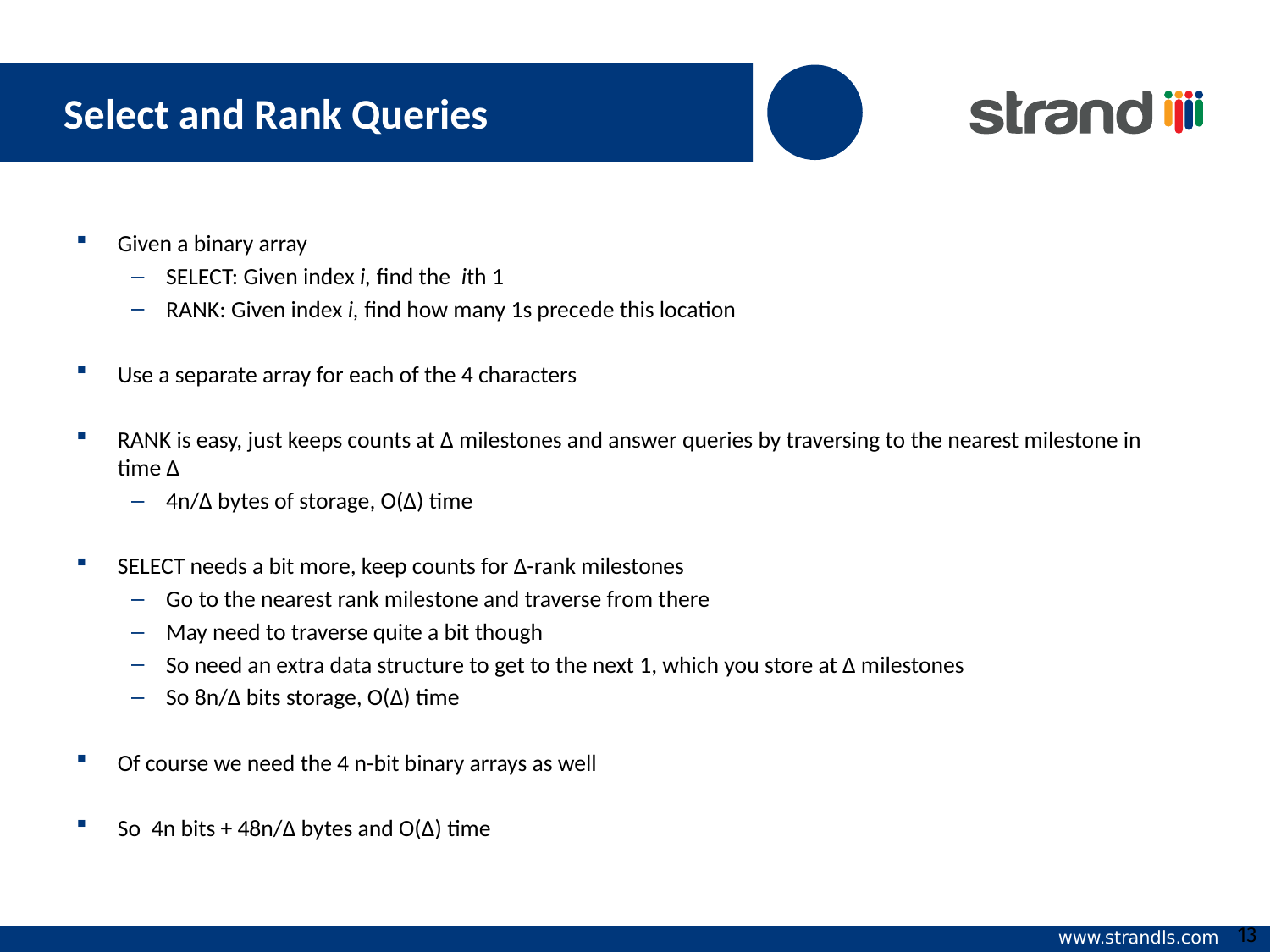

Select and Rank Queries
Given a binary array
SELECT: Given index i, find the  ith 1
RANK: Given index i, find how many 1s precede this location

Use a separate array for each of the 4 characters

RANK is easy, just keeps counts at Δ milestones and answer queries by traversing to the nearest milestone in time Δ
4n/Δ bytes of storage, O(Δ) time

SELECT needs a bit more, keep counts for Δ-rank milestones
Go to the nearest rank milestone and traverse from there
May need to traverse quite a bit though
So need an extra data structure to get to the next 1, which you store at Δ milestones
So 8n/Δ bits storage, O(Δ) time

Of course we need the 4 n-bit binary arrays as well

So  4n bits + 48n/Δ bytes and O(Δ) time

13